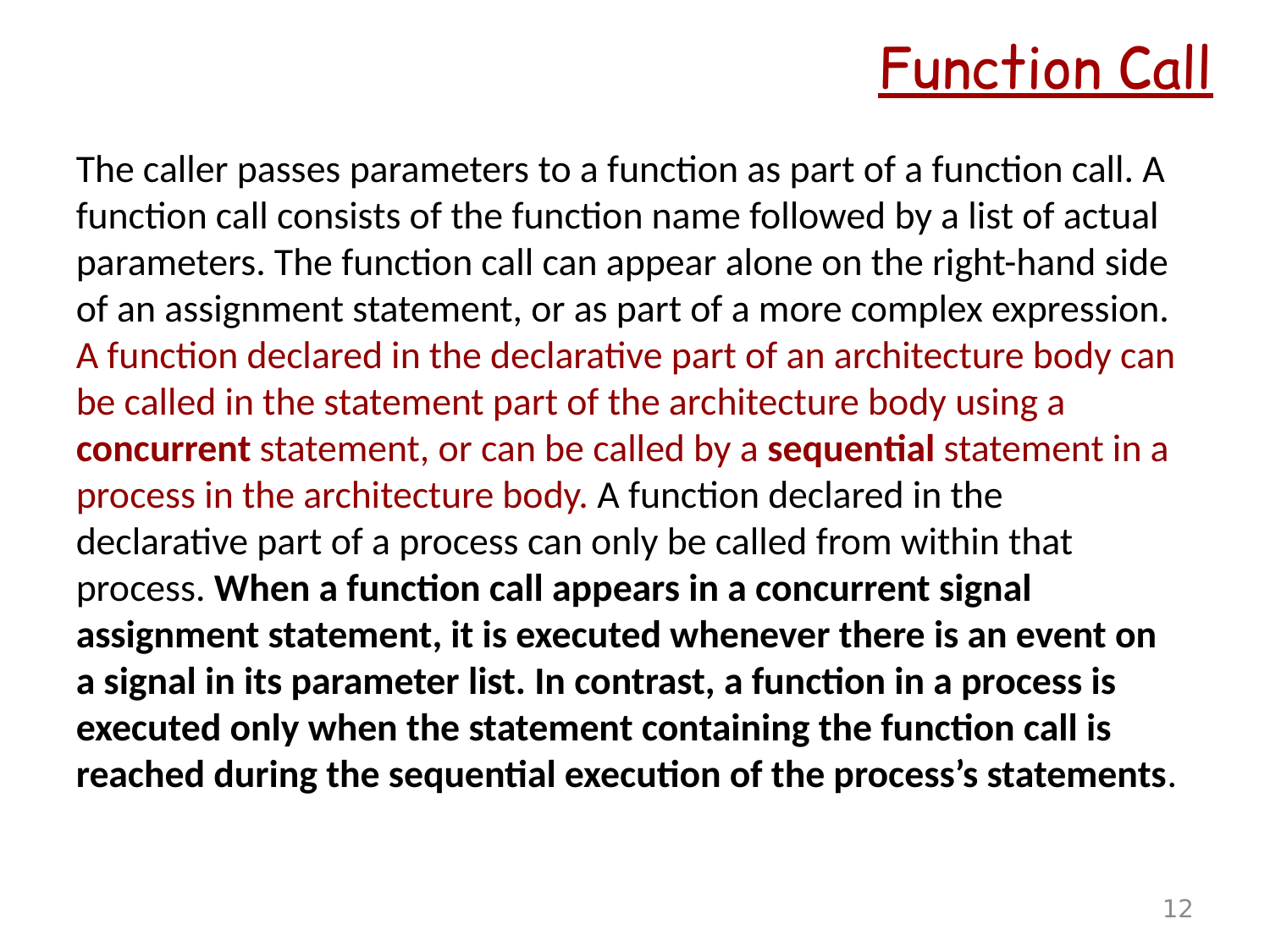

# Function Call
The caller passes parameters to a function as part of a function call. A function call consists of the function name followed by a list of actual parameters. The function call can appear alone on the right-hand side of an assignment statement, or as part of a more complex expression. A function declared in the declarative part of an architecture body can be called in the statement part of the architecture body using a concurrent statement, or can be called by a sequential statement in a process in the architecture body. A function declared in the declarative part of a process can only be called from within that process. When a function call appears in a concurrent signal assignment statement, it is executed whenever there is an event on a signal in its parameter list. In contrast, a function in a process is executed only when the statement containing the function call is reached during the sequential execution of the process’s statements.

12